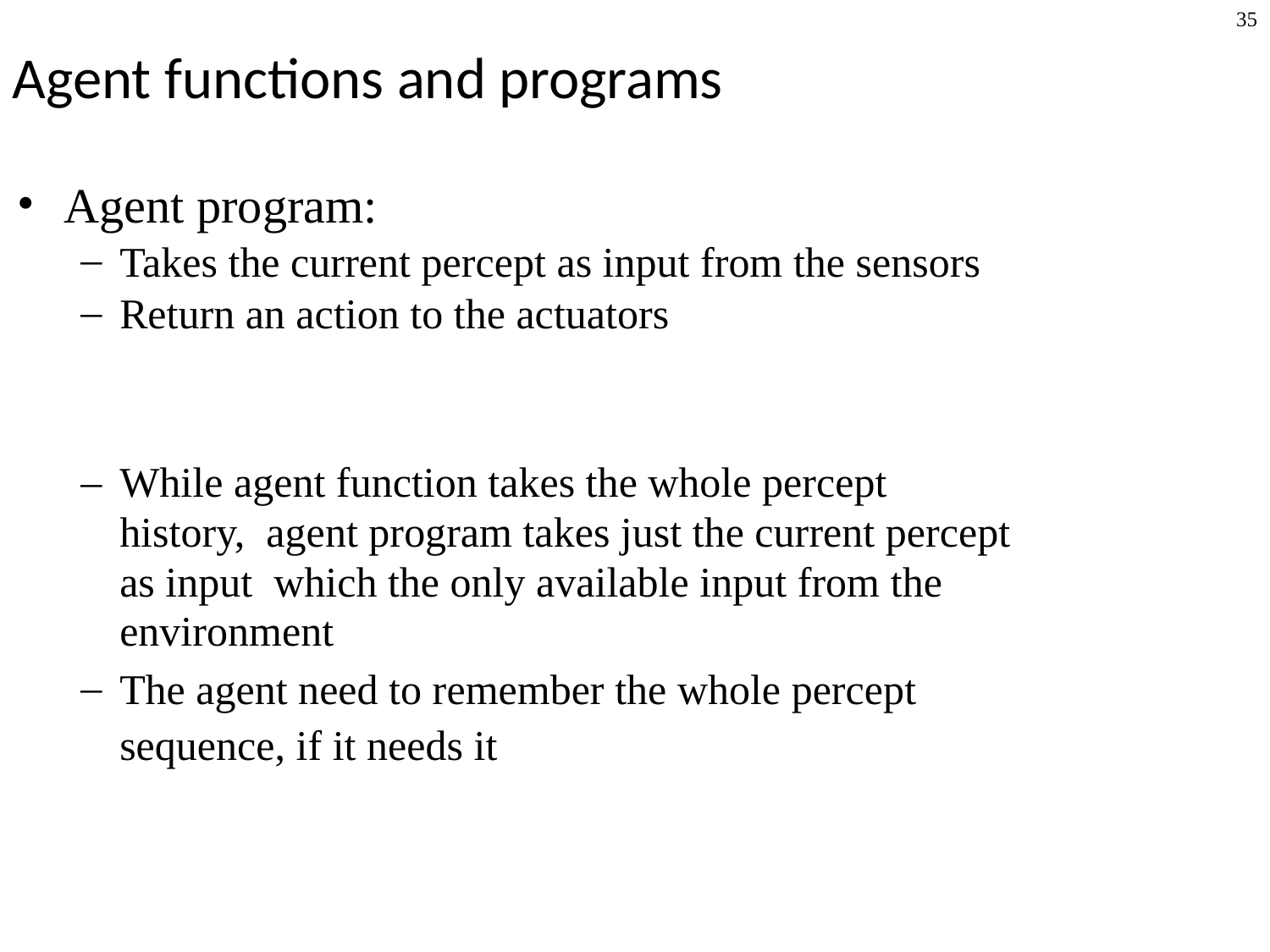

35
# Agent functions and programs
Agent program:
Takes the current percept as input from the sensors
Return an action to the actuators

While agent function takes the whole percept history,  agent program takes just the current percept as input  which the only available input from the environment
The agent need to remember the whole percept
sequence, if it needs it